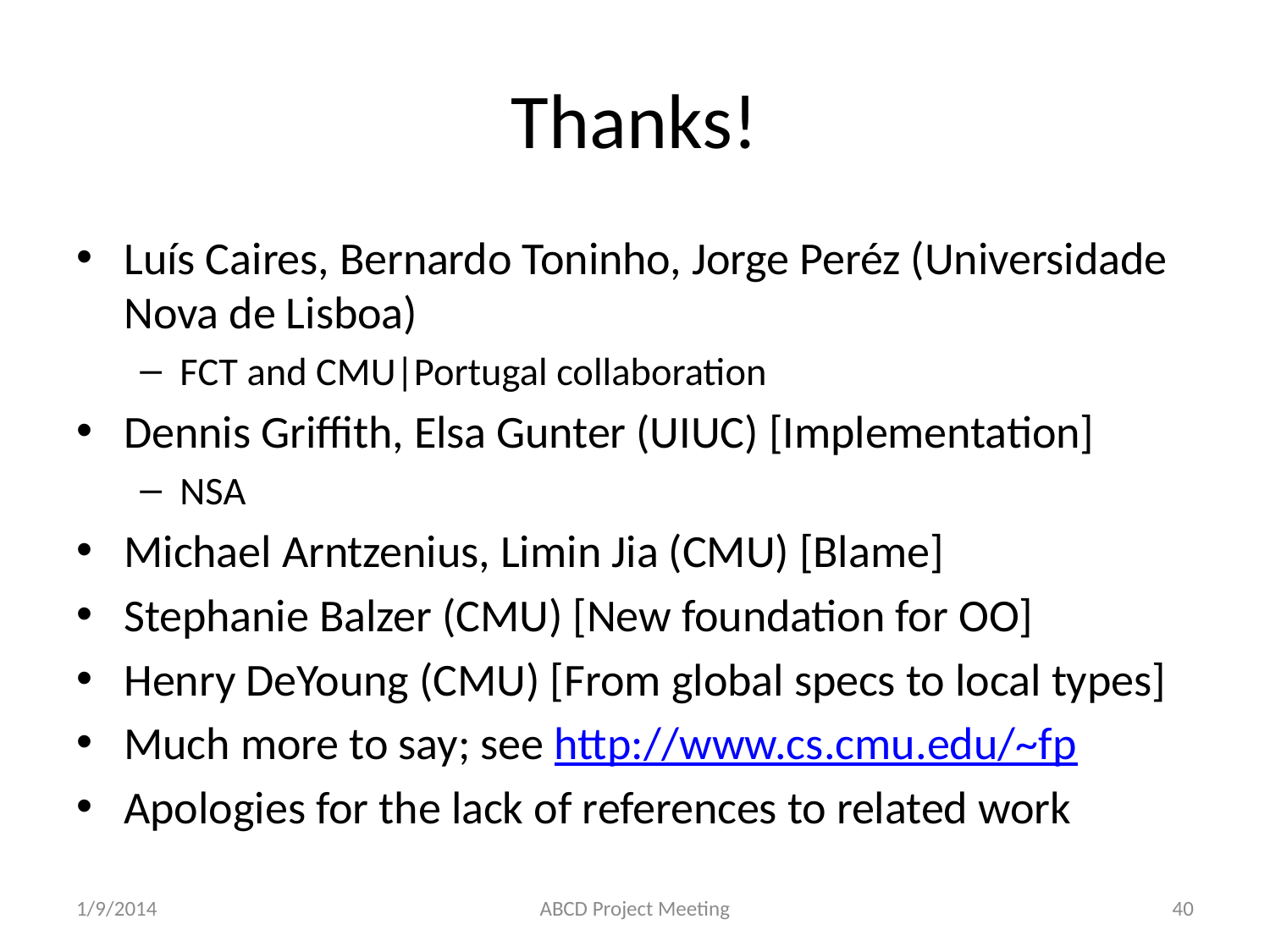

# Thanks!
Luís Caires, Bernardo Toninho, Jorge Peréz (Universidade Nova de Lisboa)
FCT and CMU|Portugal collaboration
Dennis Griffith, Elsa Gunter (UIUC) [Implementation]
NSA
Michael Arntzenius, Limin Jia (CMU) [Blame]
Stephanie Balzer (CMU) [New foundation for OO]
Henry DeYoung (CMU) [From global specs to local types]
Much more to say; see http://www.cs.cmu.edu/~fp
Apologies for the lack of references to related work
1/9/2014
ABCD Project Meeting
40